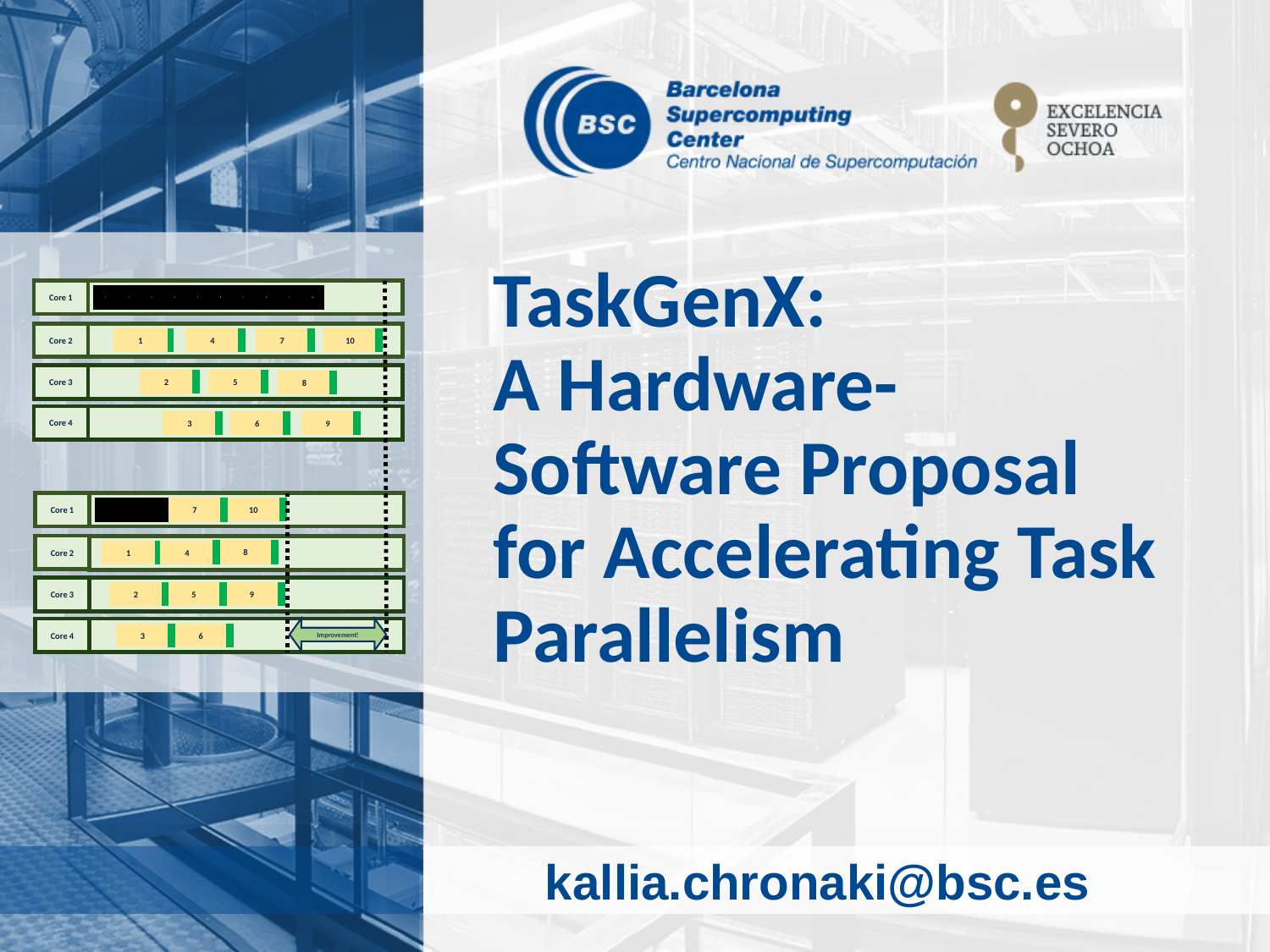

# TaskGenX: A Hardware-Software Proposal for Accelerating Task Parallelism

Core 1
10
9
7
6
5
3
1
2
4
8

Core 2

10
7
4
1

Core 3
5

2
8

Core 4

9
6
3
Core 1

10

7

Core 2

8

4
1

Core 3

9

5

2
Core 4

6

3
Improvement!
kallia.chronaki@bsc.es